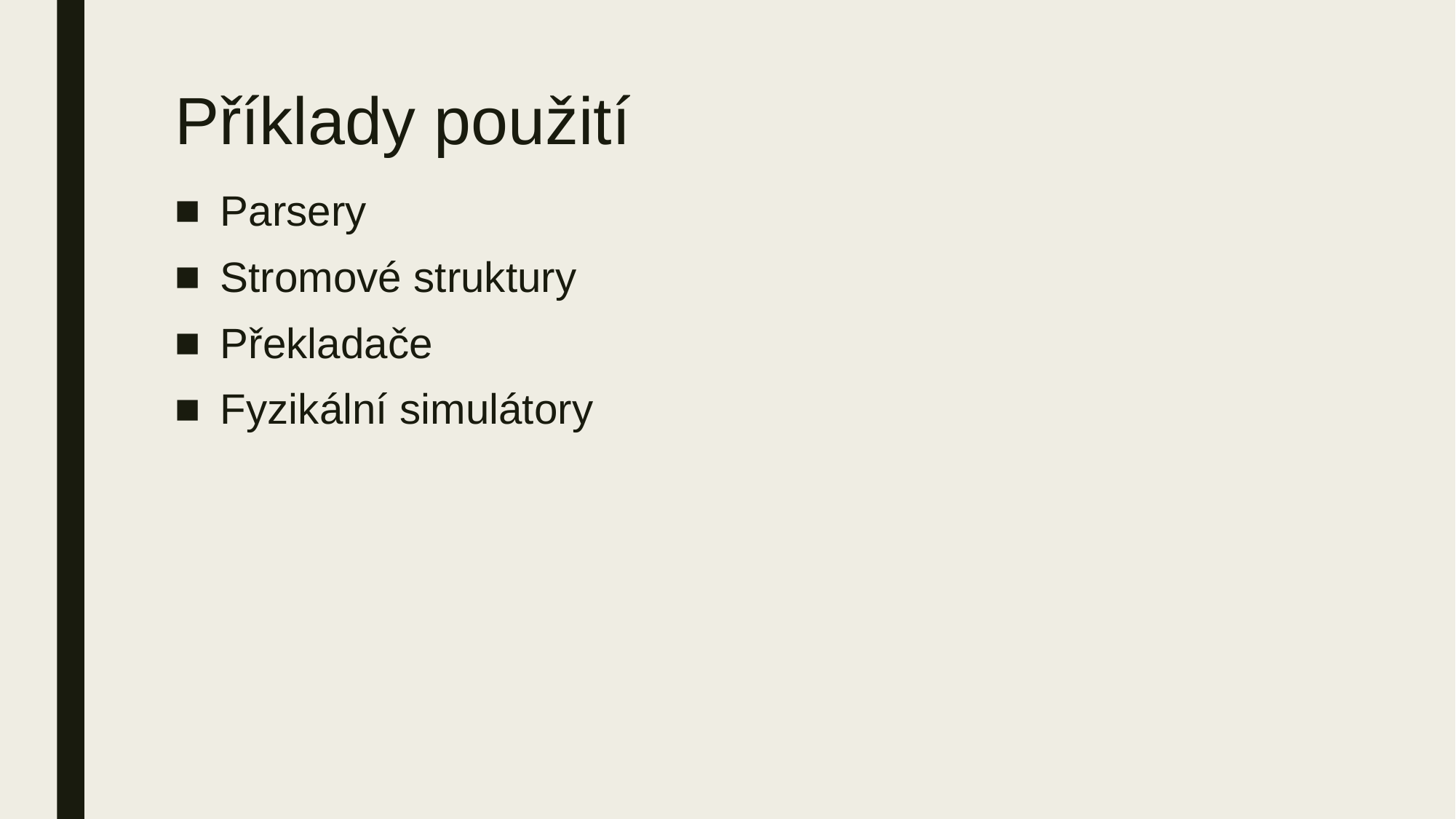

# Příklady použití
Parsery
Stromové struktury
Překladače
Fyzikální simulátory